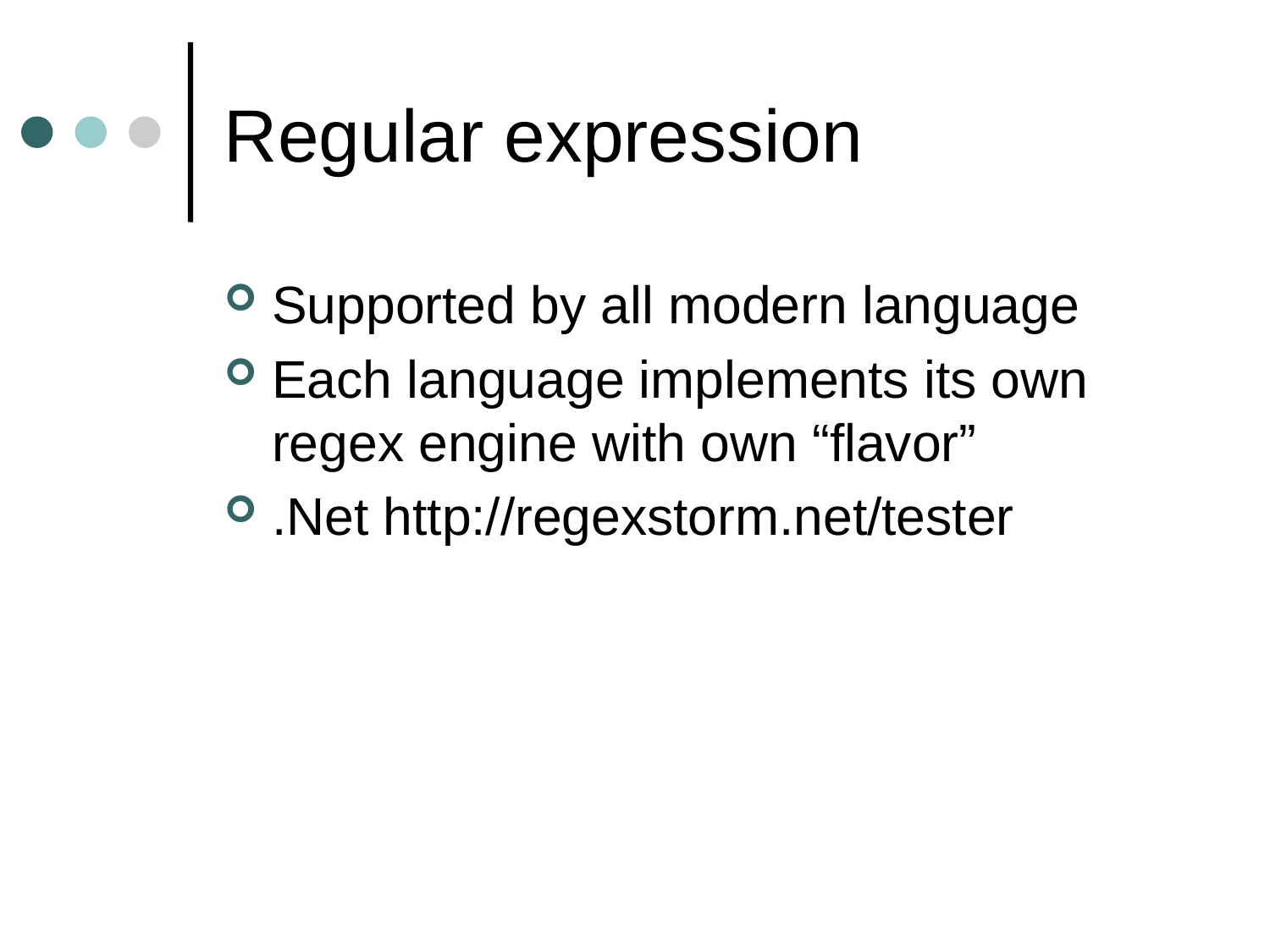

# Regular expression
Supported by all modern language
Each language implements its own regex engine with own “flavor”
.Net http://regexstorm.net/tester